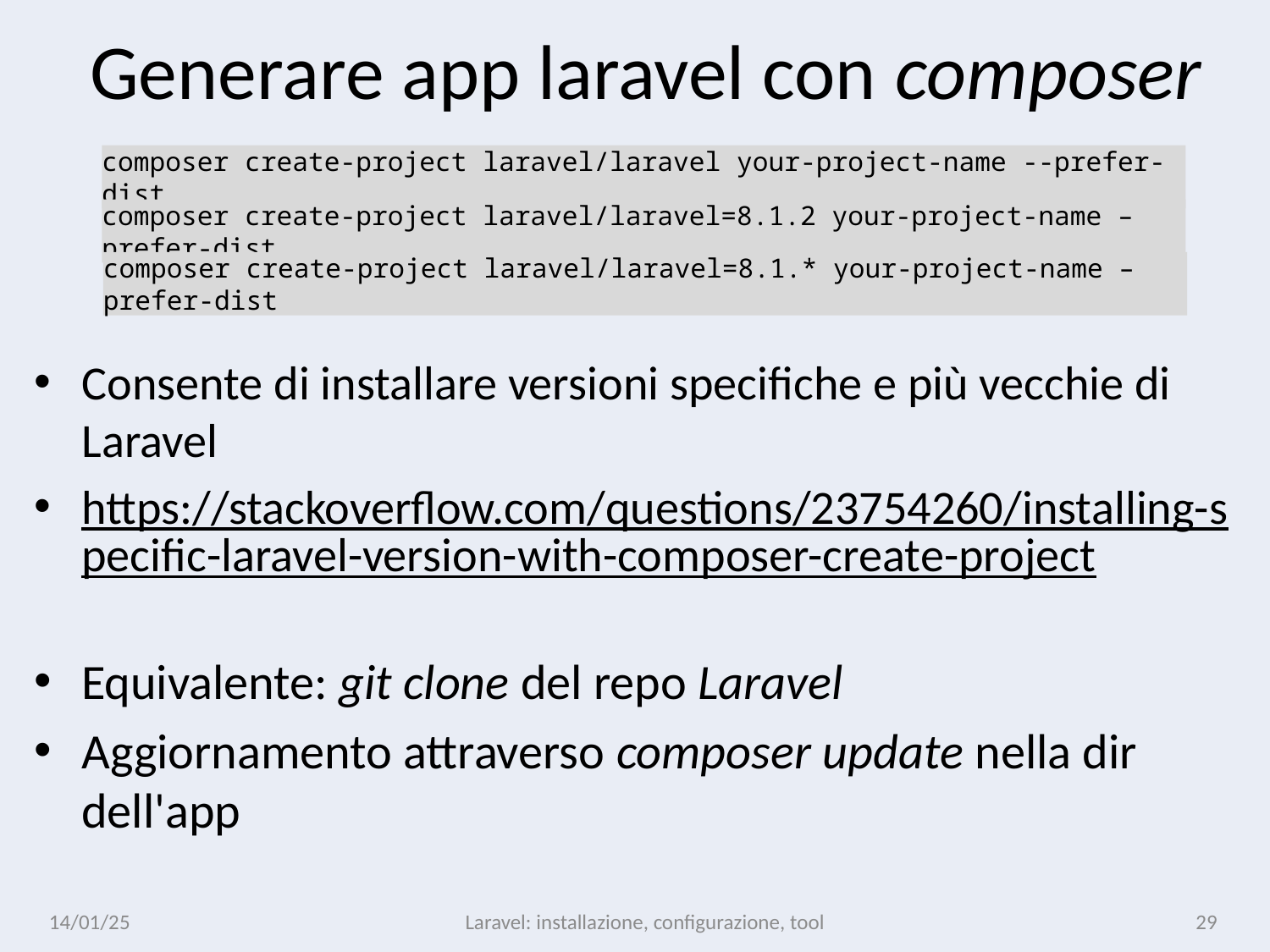

# Generare app laravel con composer
composer create-project laravel/laravel your-project-name --prefer-dist
composer create-project laravel/laravel=8.1.2 your-project-name –prefer-dist
composer create-project laravel/laravel=8.1.* your-project-name –prefer-dist
Consente di installare versioni specifiche e più vecchie di Laravel
https://stackoverflow.com/questions/23754260/installing-specific-laravel-version-with-composer-create-project
Equivalente: git clone del repo Laravel
Aggiornamento attraverso composer update nella dir dell'app
14/01/25
Laravel: installazione, configurazione, tool
29